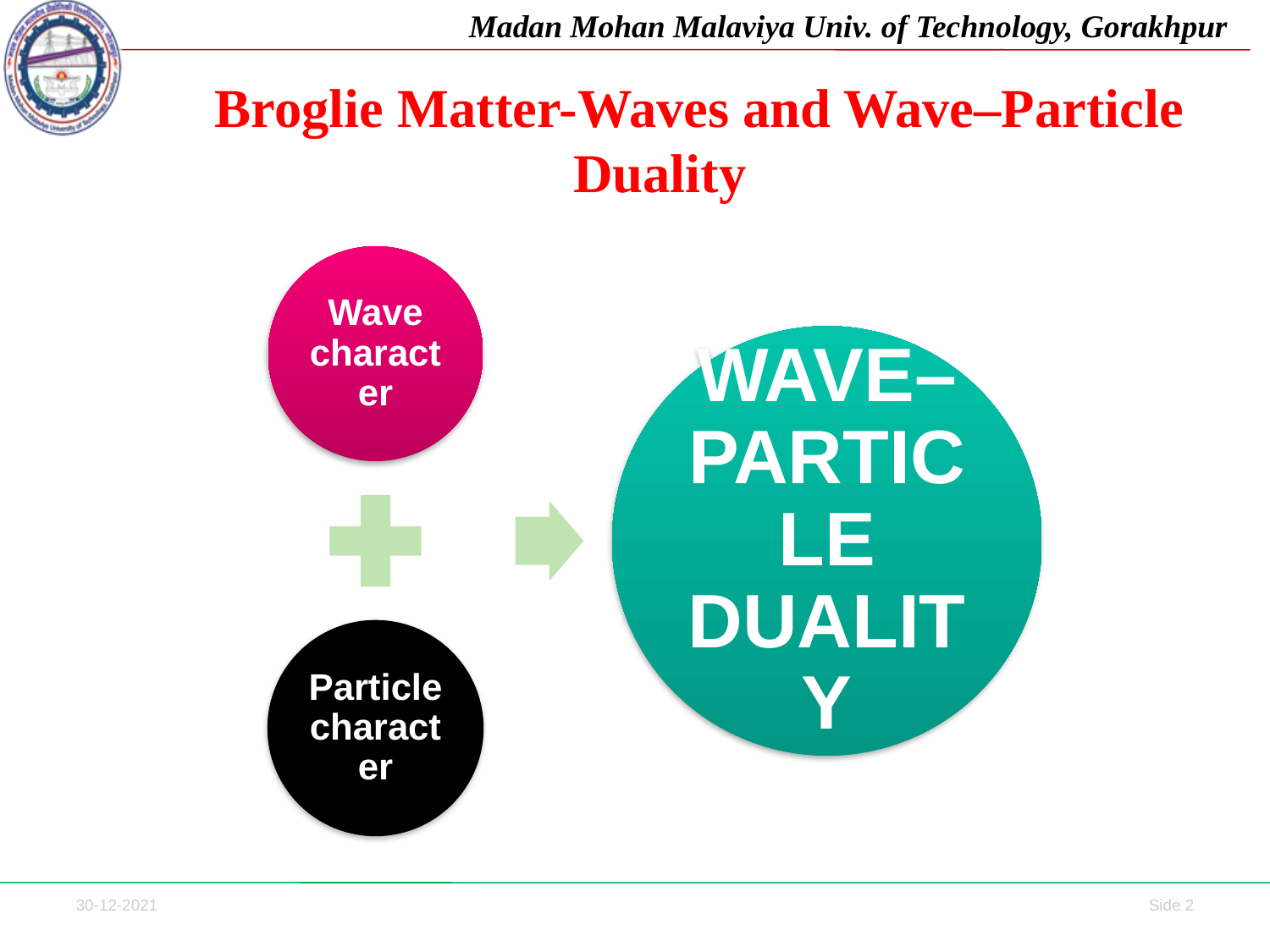

# de Broglie Matter-Waves and Wave–Particle Duality
Wave character

Particle character

WAVE–PARTICLE DUALITY